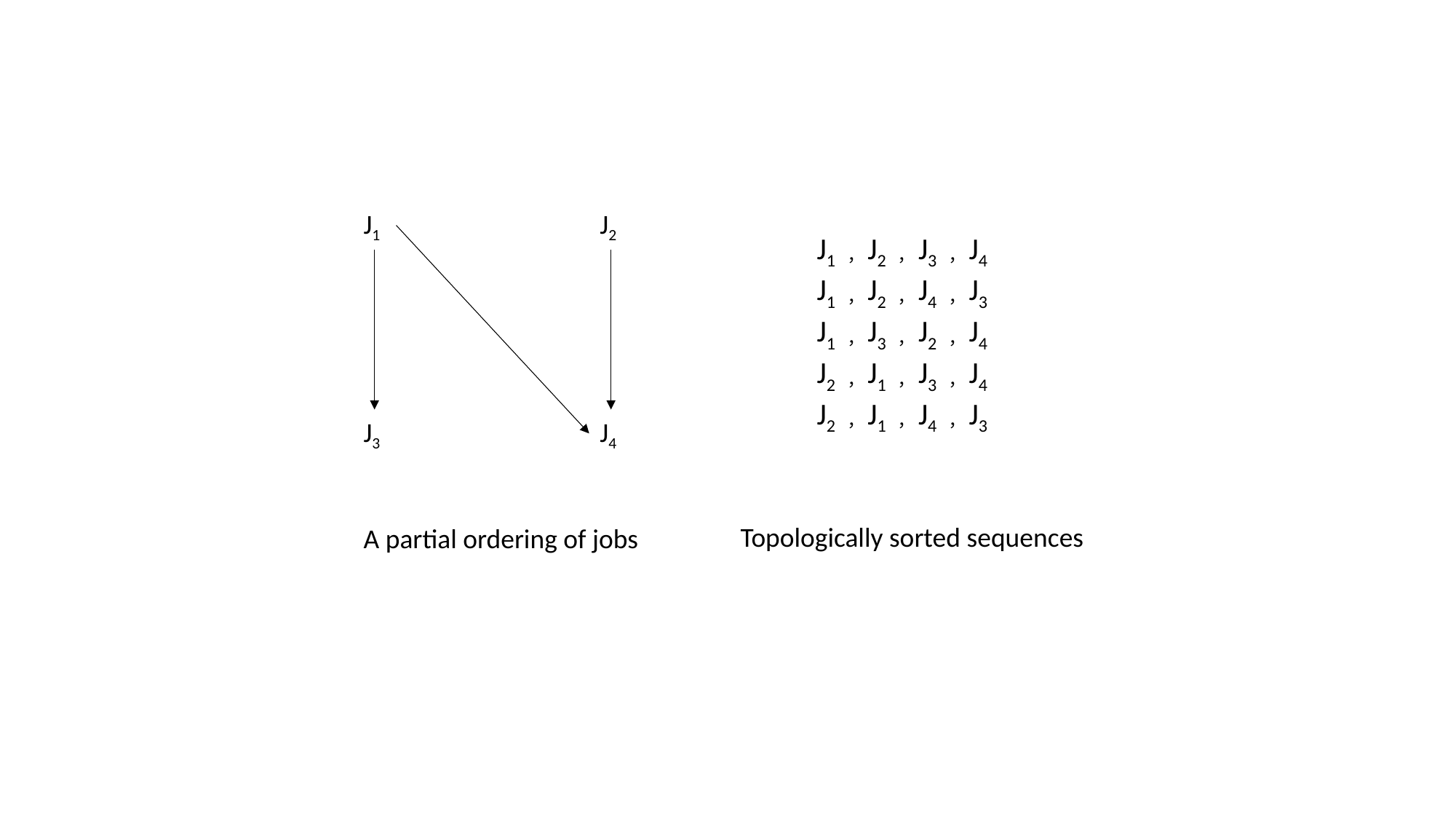

J1
J2
J1，J2，J3，J4
J1，J2，J4，J3
J1，J3，J2，J4
J2，J1，J3，J4
J2，J1，J4，J3

J3
J4
Topologically sorted sequences
A partial ordering of jobs